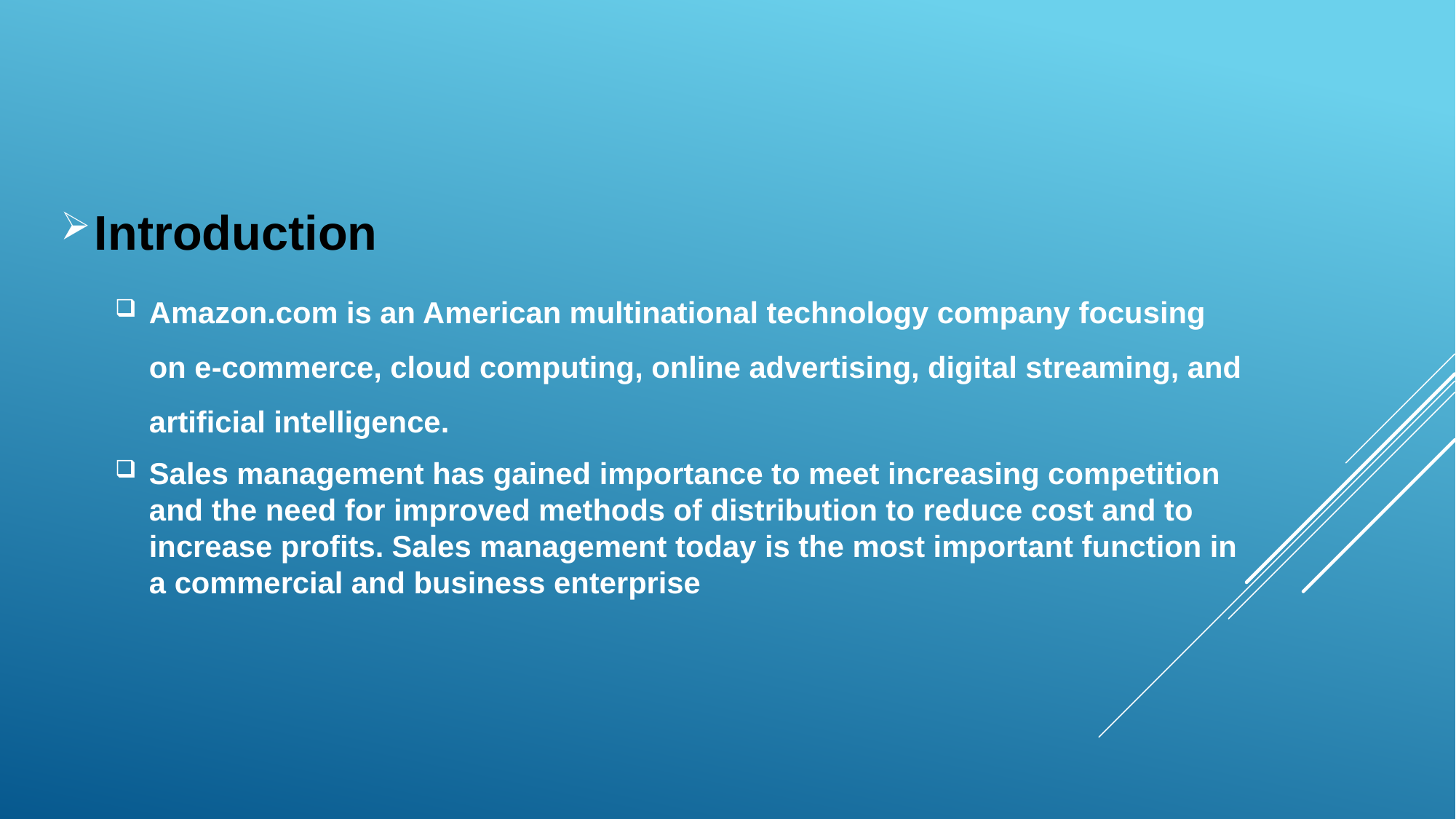

Introduction
Amazon.com is an American multinational technology company focusing on e-commerce, cloud computing, online advertising, digital streaming, and artificial intelligence.
Sales management has gained importance to meet increasing competition and the need for improved methods of distribution to reduce cost and to increase profits. Sales management today is the most important function in a commercial and business enterprise